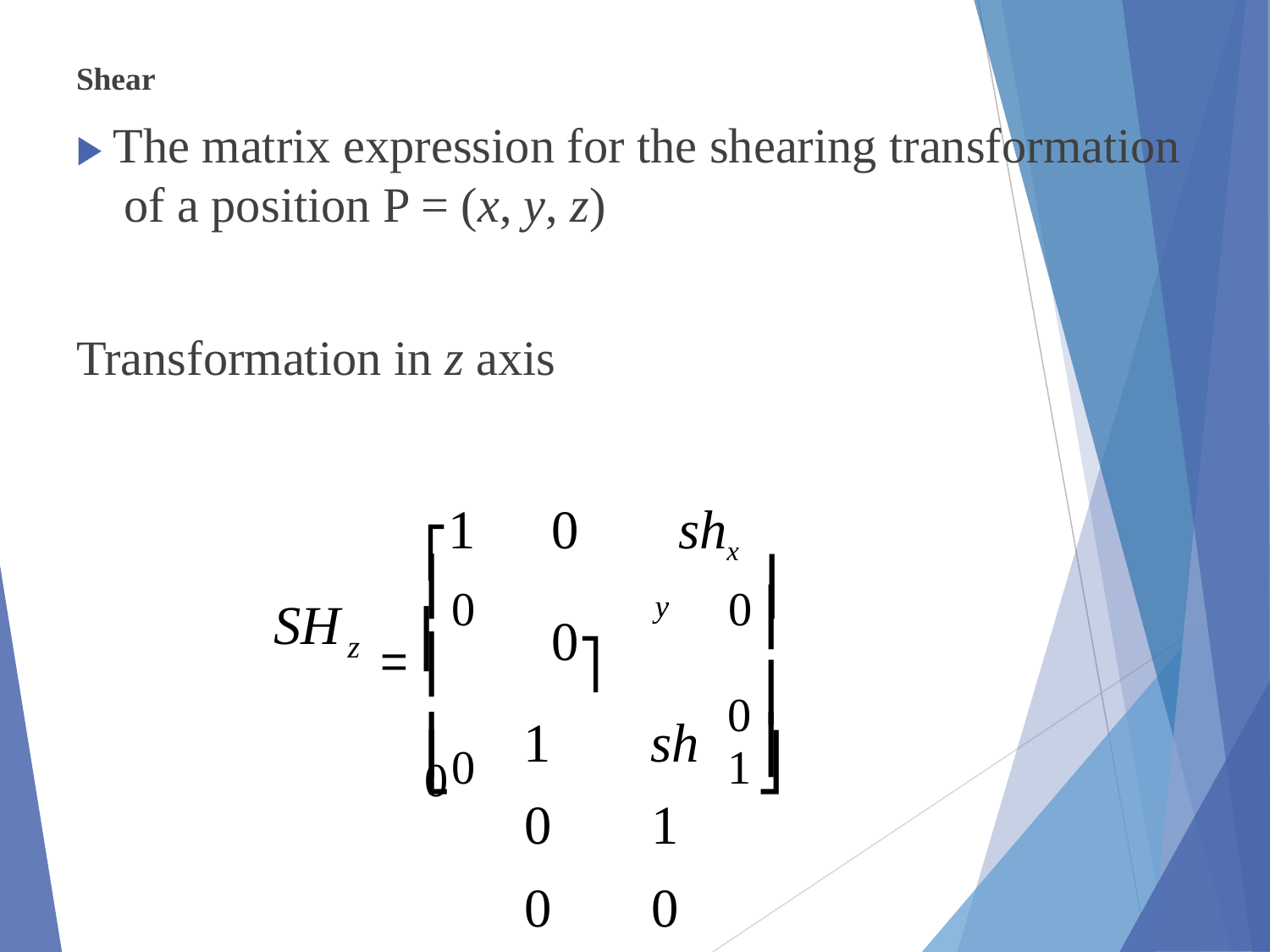

Shear
# ▶ The matrix expression for the shearing transformation  of a position P = (x, y, z)
Transformation in z axis
⎡1	0	shx	0⎤
1	sh
0	1
0	0
⎢0
0⎥
= ⎢
⎥
0⎥
y
SH
z
⎢0
⎢0
1⎥
⎣
⎦